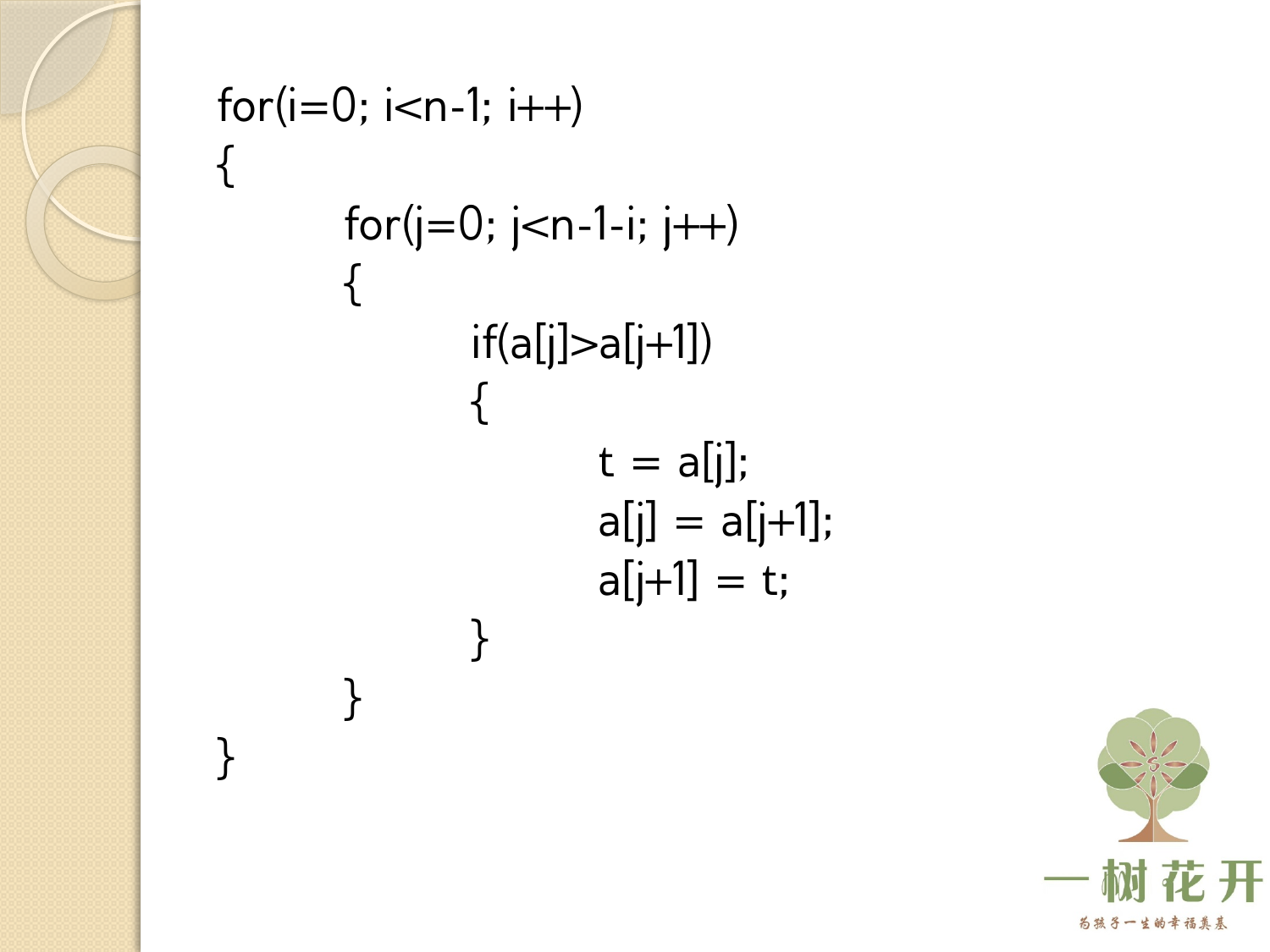

for(i=0; i<n-1; i++)
{
	for(j=0; j<n-1-i; j++)
	{
		if(a[j]>a[j+1])
		{
			t = a[j];
			a[j] = a[j+1];
			a[j+1] = t;
		}
	}
}